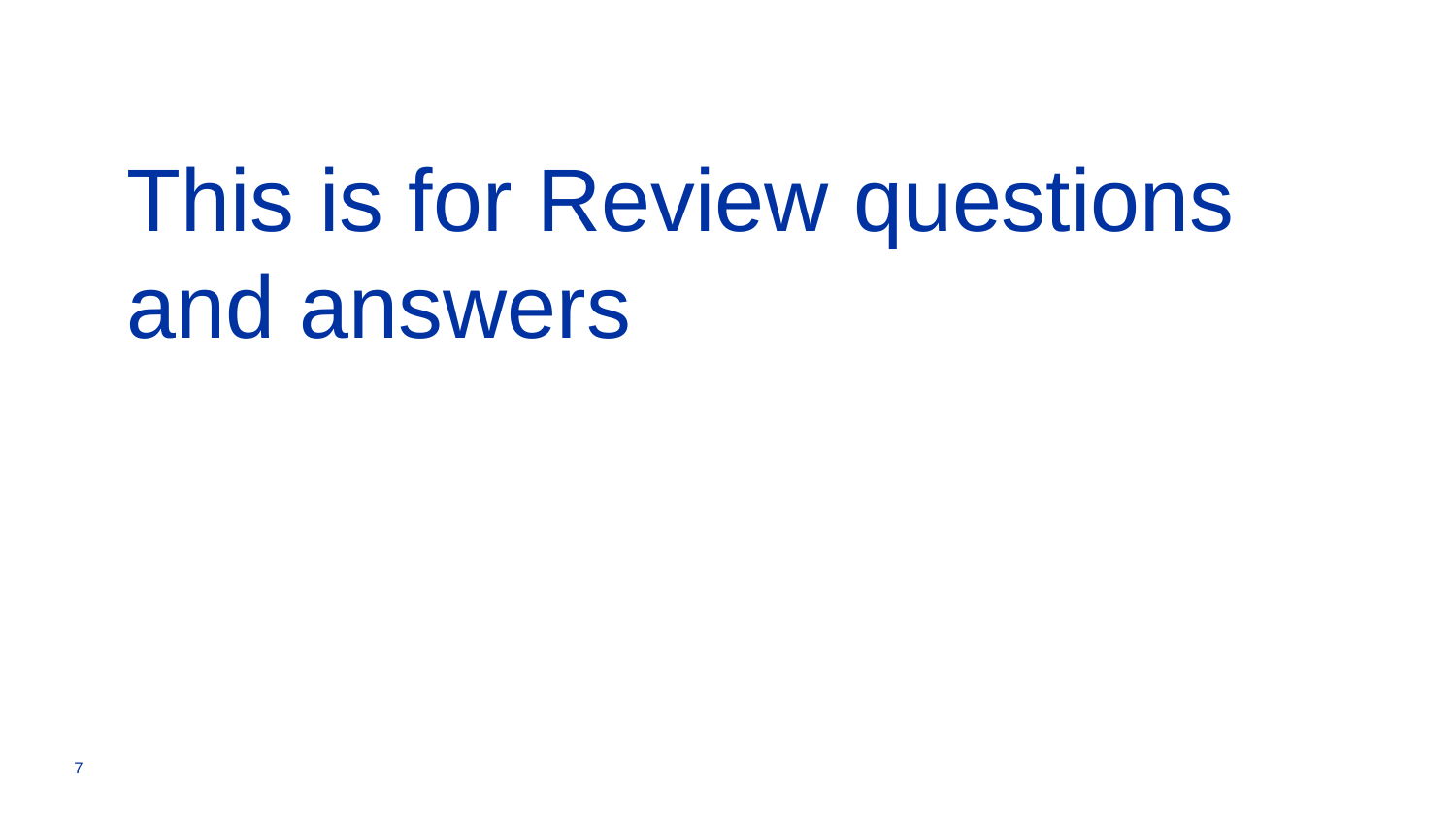

This is for Review questions and answers
7